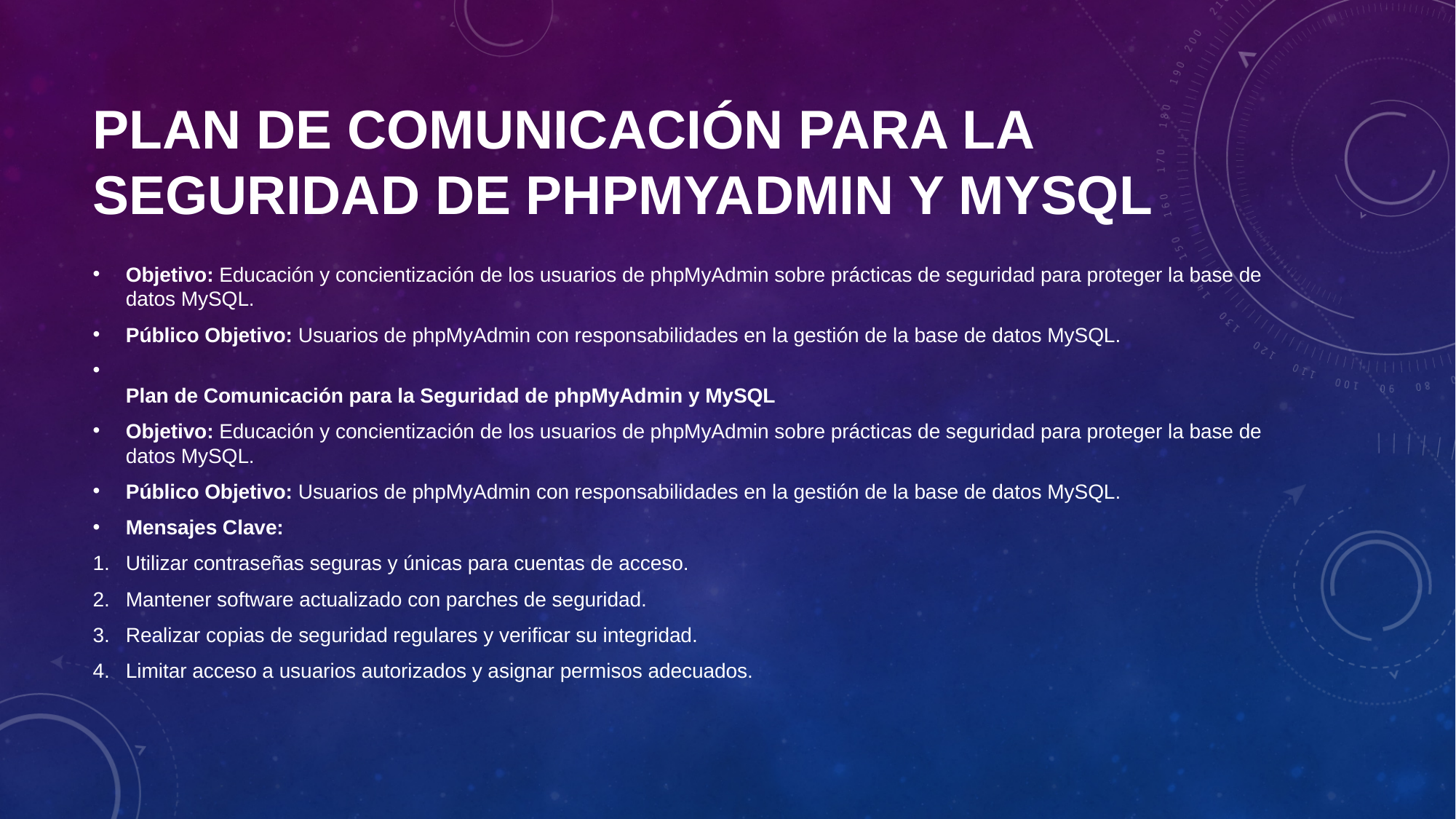

# Plan de Comunicación para la Seguridad de phpMyAdmin y MySQL
Objetivo: Educación y concientización de los usuarios de phpMyAdmin sobre prácticas de seguridad para proteger la base de datos MySQL.
Público Objetivo: Usuarios de phpMyAdmin con responsabilidades en la gestión de la base de datos MySQL.
Plan de Comunicación para la Seguridad de phpMyAdmin y MySQL
Objetivo: Educación y concientización de los usuarios de phpMyAdmin sobre prácticas de seguridad para proteger la base de datos MySQL.
Público Objetivo: Usuarios de phpMyAdmin con responsabilidades en la gestión de la base de datos MySQL.
Mensajes Clave:
Utilizar contraseñas seguras y únicas para cuentas de acceso.
Mantener software actualizado con parches de seguridad.
Realizar copias de seguridad regulares y verificar su integridad.
Limitar acceso a usuarios autorizados y asignar permisos adecuados.